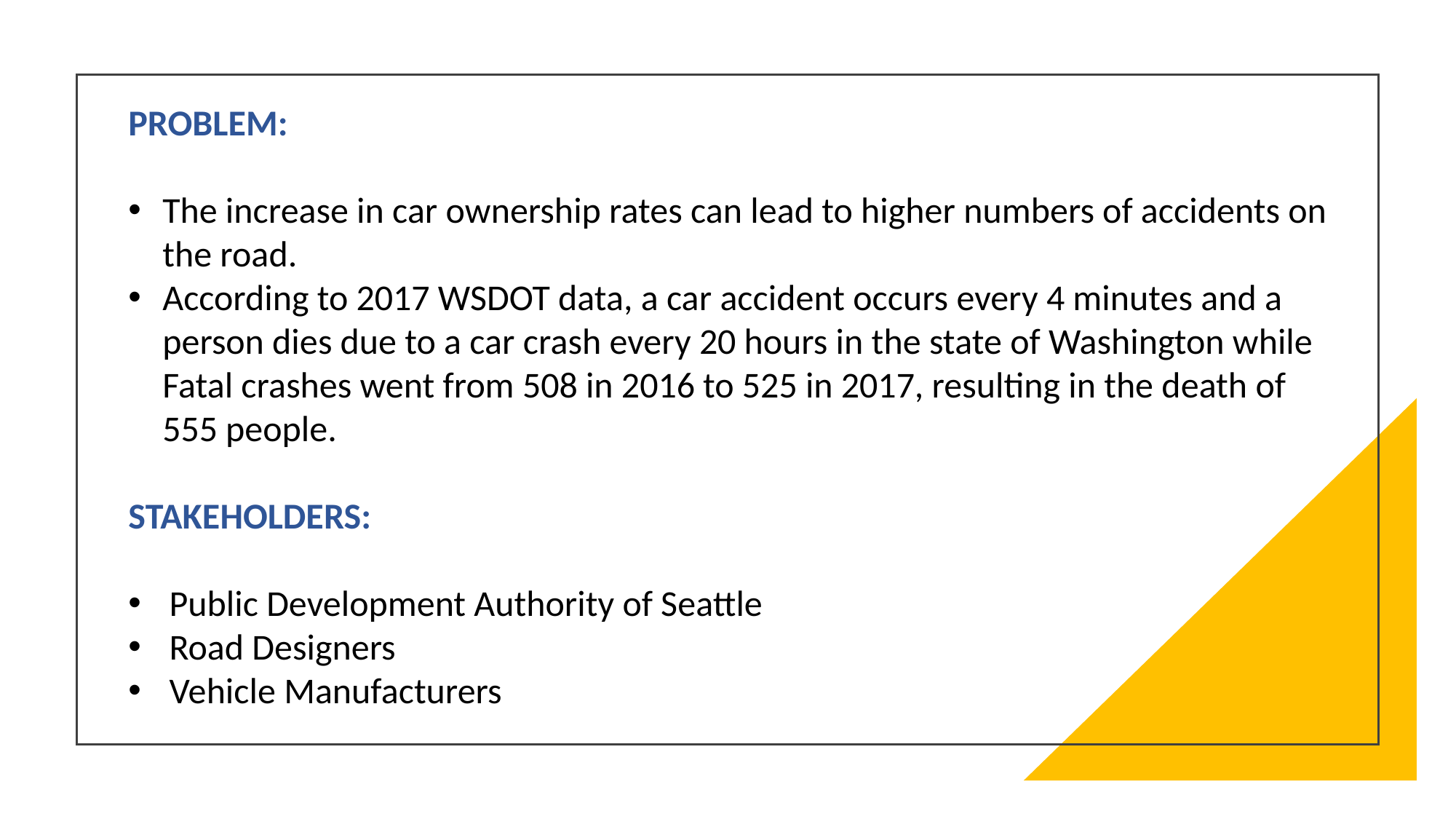

PROBLEM:

The increase in car ownership rates can lead to higher numbers of accidents on the road.
According to 2017 WSDOT data, a car accident occurs every 4 minutes and a person dies due to a car crash every 20 hours in the state of Washington while Fatal crashes went from 508 in 2016 to 525 in 2017, resulting in the death of 555 people.

STAKEHOLDERS:

Public Development Authority of Seattle
Road Designers
Vehicle Manufacturers